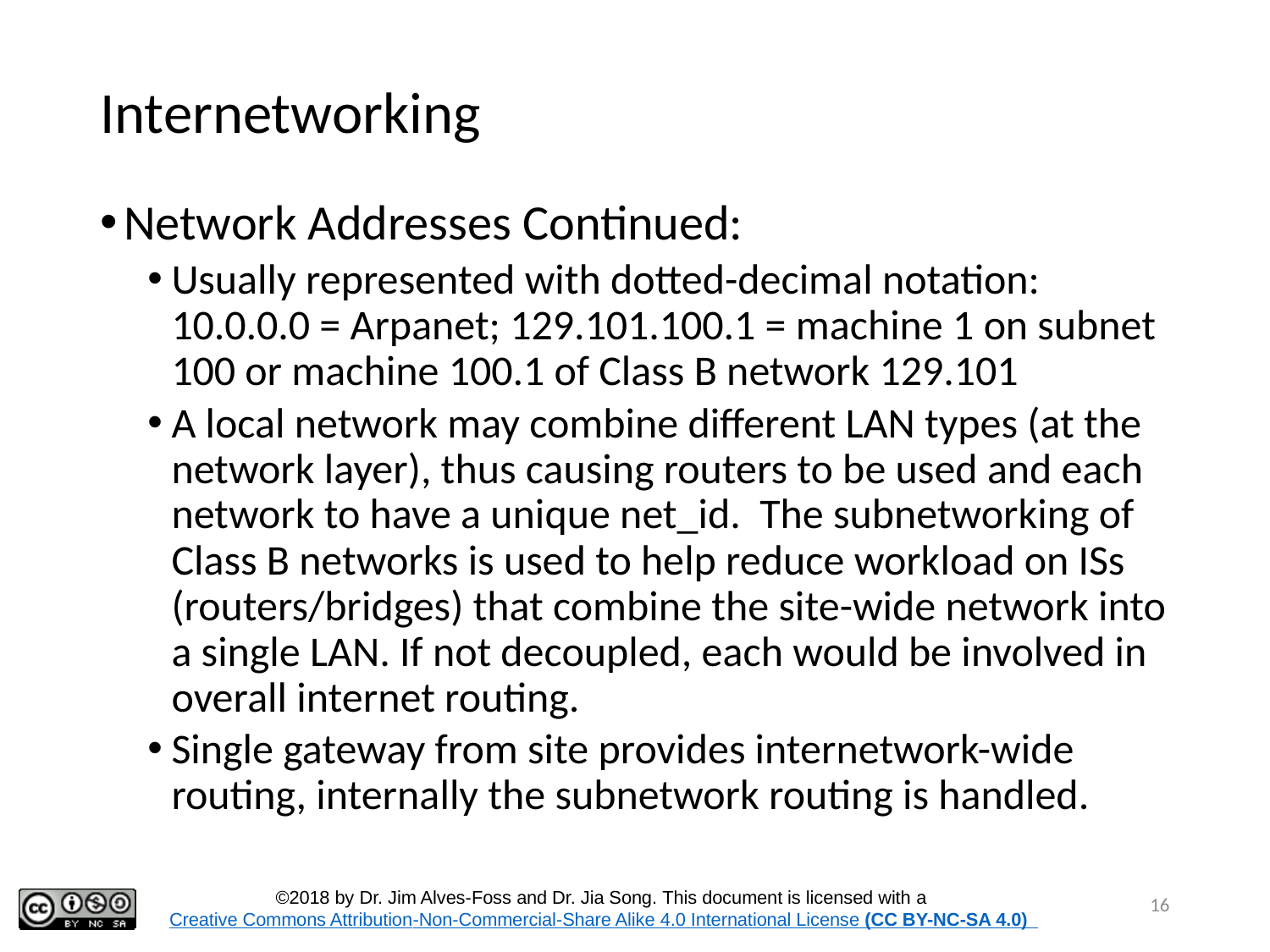

16
# Internetworking
Network Addresses Continued:
Usually represented with dotted-decimal notation: 10.0.0.0 = Arpanet; 129.101.100.1 = machine 1 on subnet 100 or machine 100.1 of Class B network 129.101
A local network may combine different LAN types (at the network layer), thus causing routers to be used and each network to have a unique net_id.  The subnetworking of Class B networks is used to help reduce workload on ISs (routers/bridges) that combine the site-wide network into a single LAN. If not decoupled, each would be involved in overall internet routing.
Single gateway from site provides internetwork-wide routing, internally the subnetwork routing is handled.